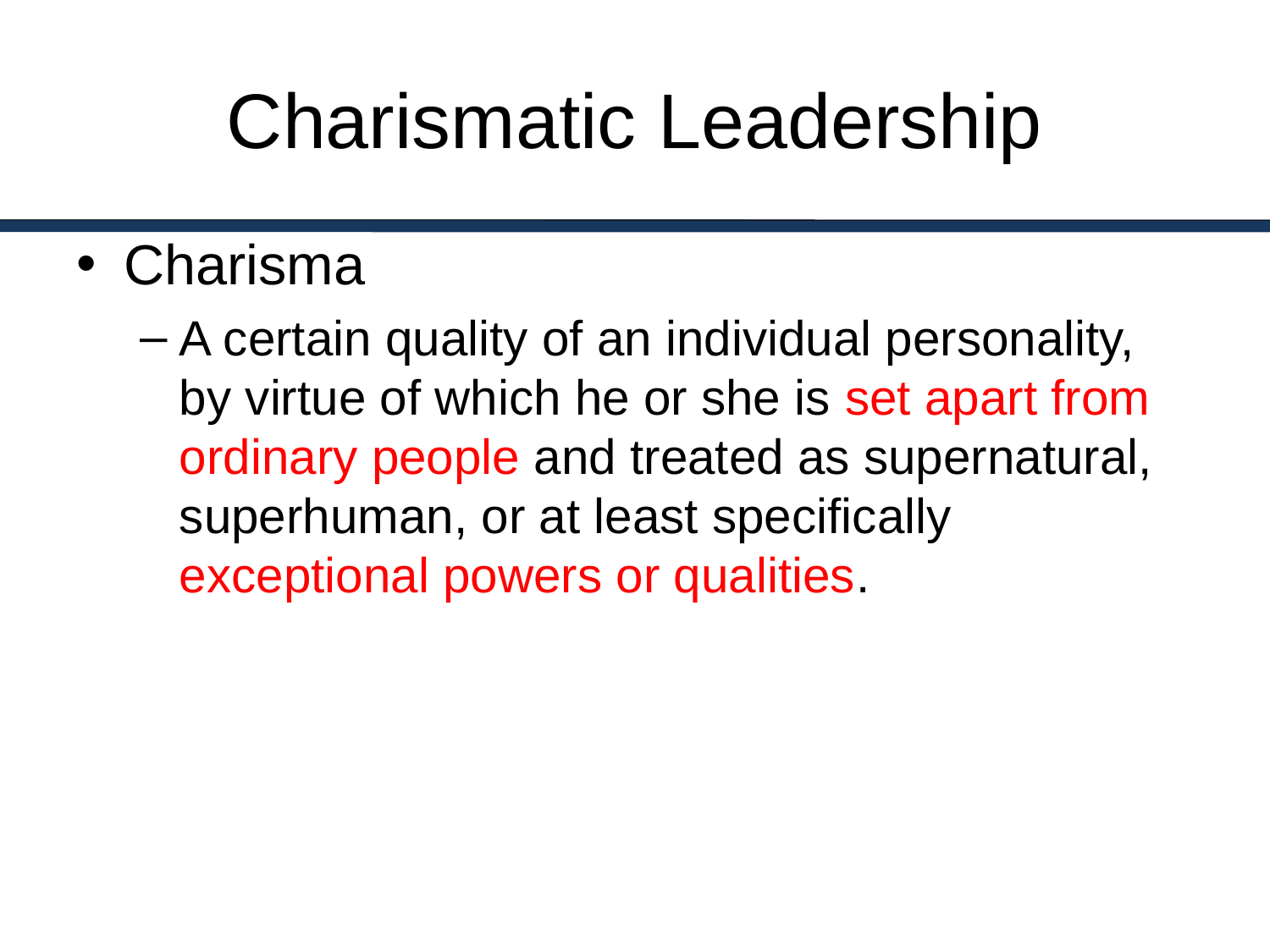

# Charismatic Leadership
Charisma
A certain quality of an individual personality, by virtue of which he or she is set apart from ordinary people and treated as supernatural, superhuman, or at least specifically exceptional powers or qualities.